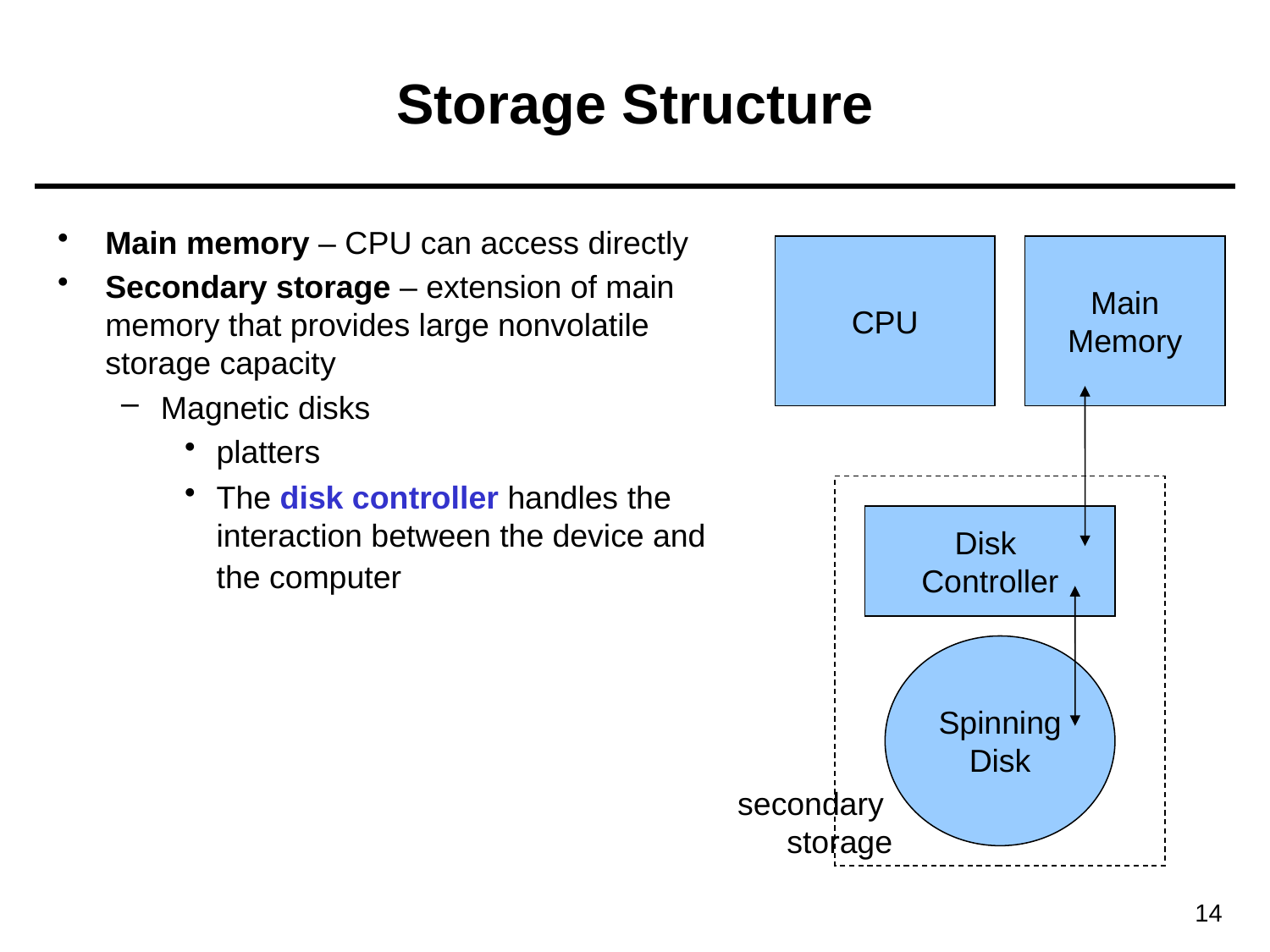

# Storage Structure
Main memory – CPU can access directly
Secondary storage – extension of main memory that provides large nonvolatile storage capacity
Magnetic disks
platters
The disk controller handles the interaction between the device and the computer

CPU
Main
Memory

Disk
Controller

Spinning
Disk
secondary
storage
14